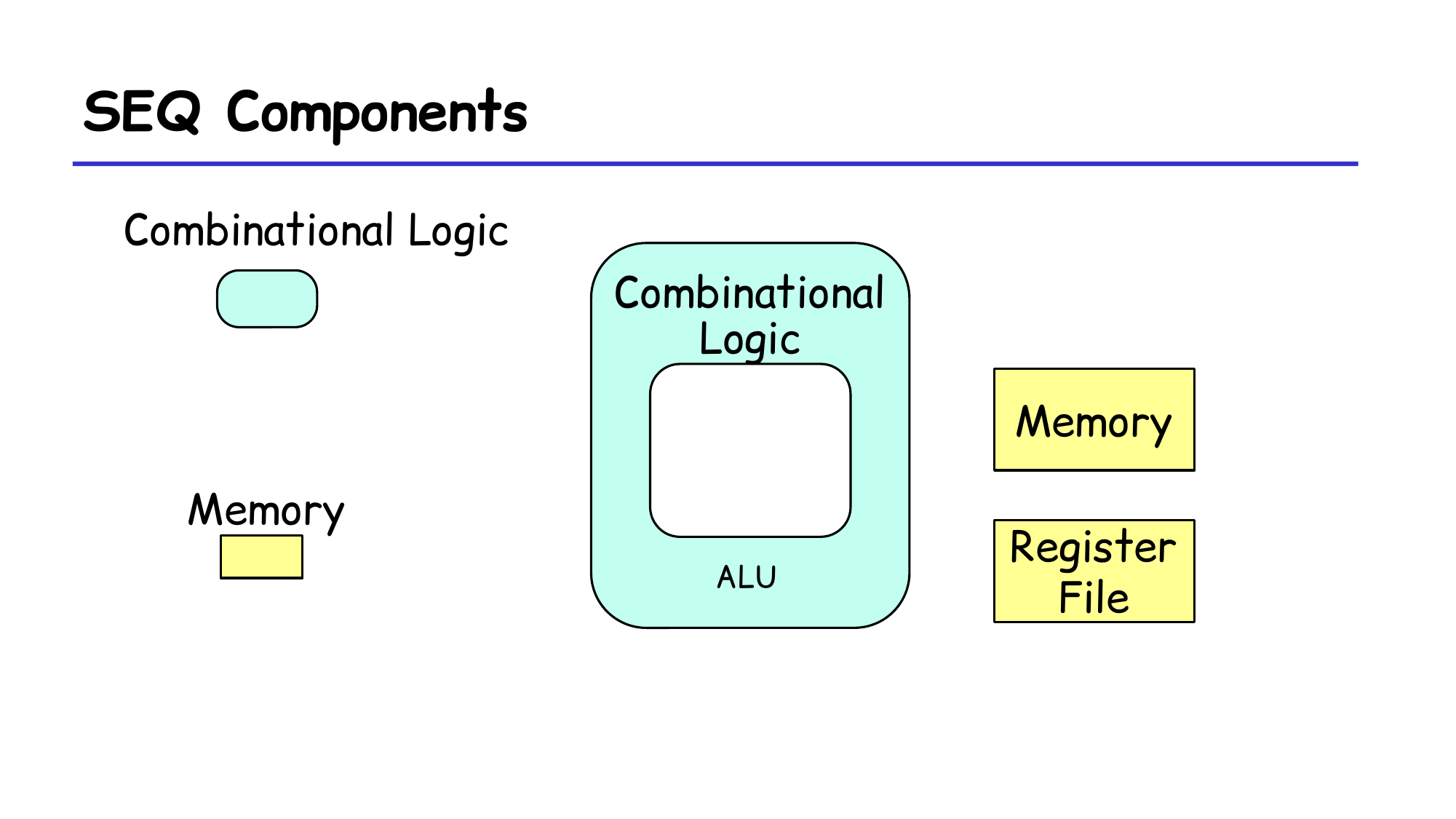

# SEQ Components
Combinational Logic

Combinational Logic

ALU

Memory
Memory
Register File

28